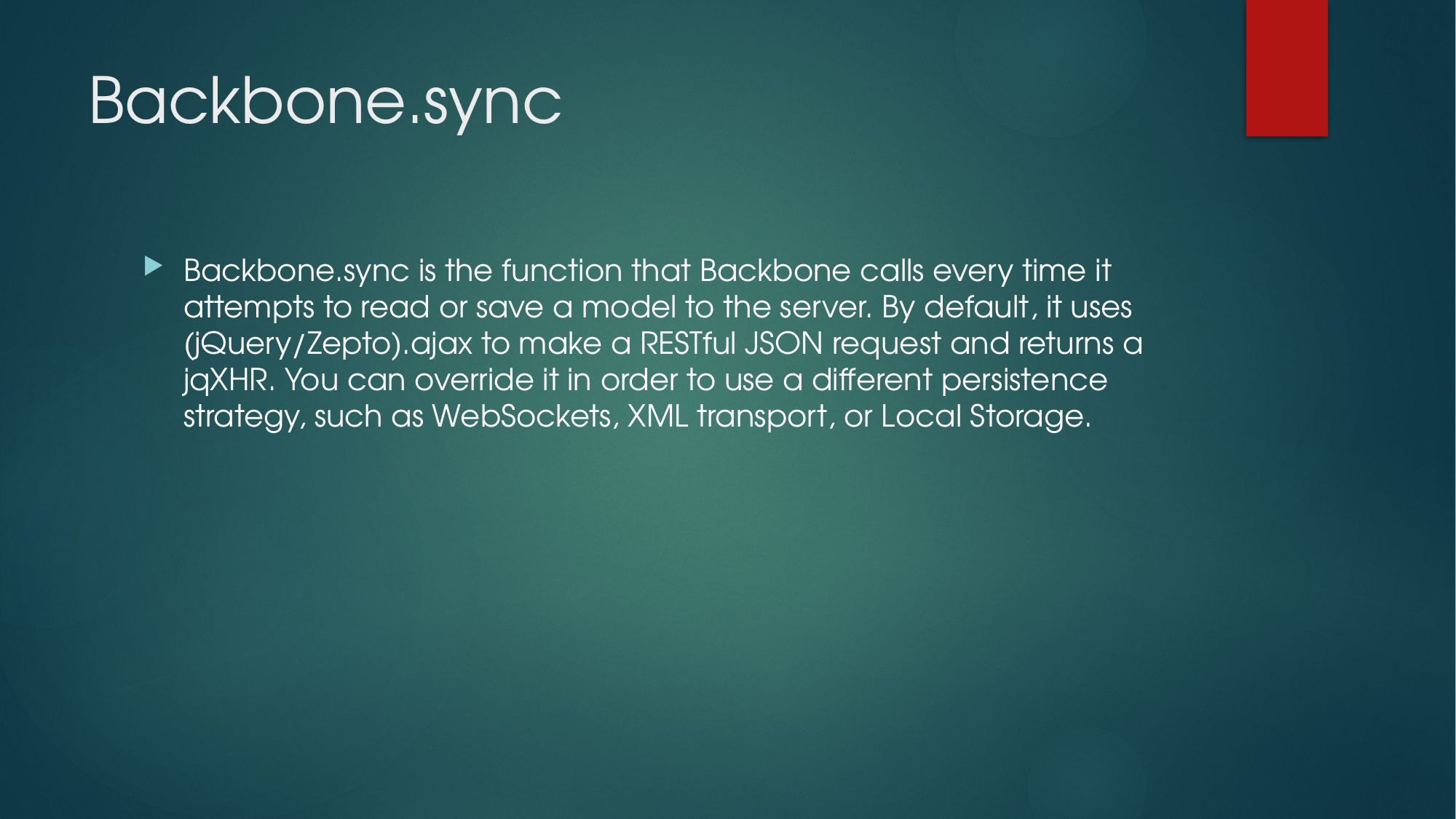

# Backbone.sync
Backbone.sync is the function that Backbone calls every time it attempts to read or save a model to the server. By default, it uses (jQuery/Zepto).ajax to make a RESTful JSON request and returns a jqXHR. You can override it in order to use a different persistence strategy, such as WebSockets, XML transport, or Local Storage.